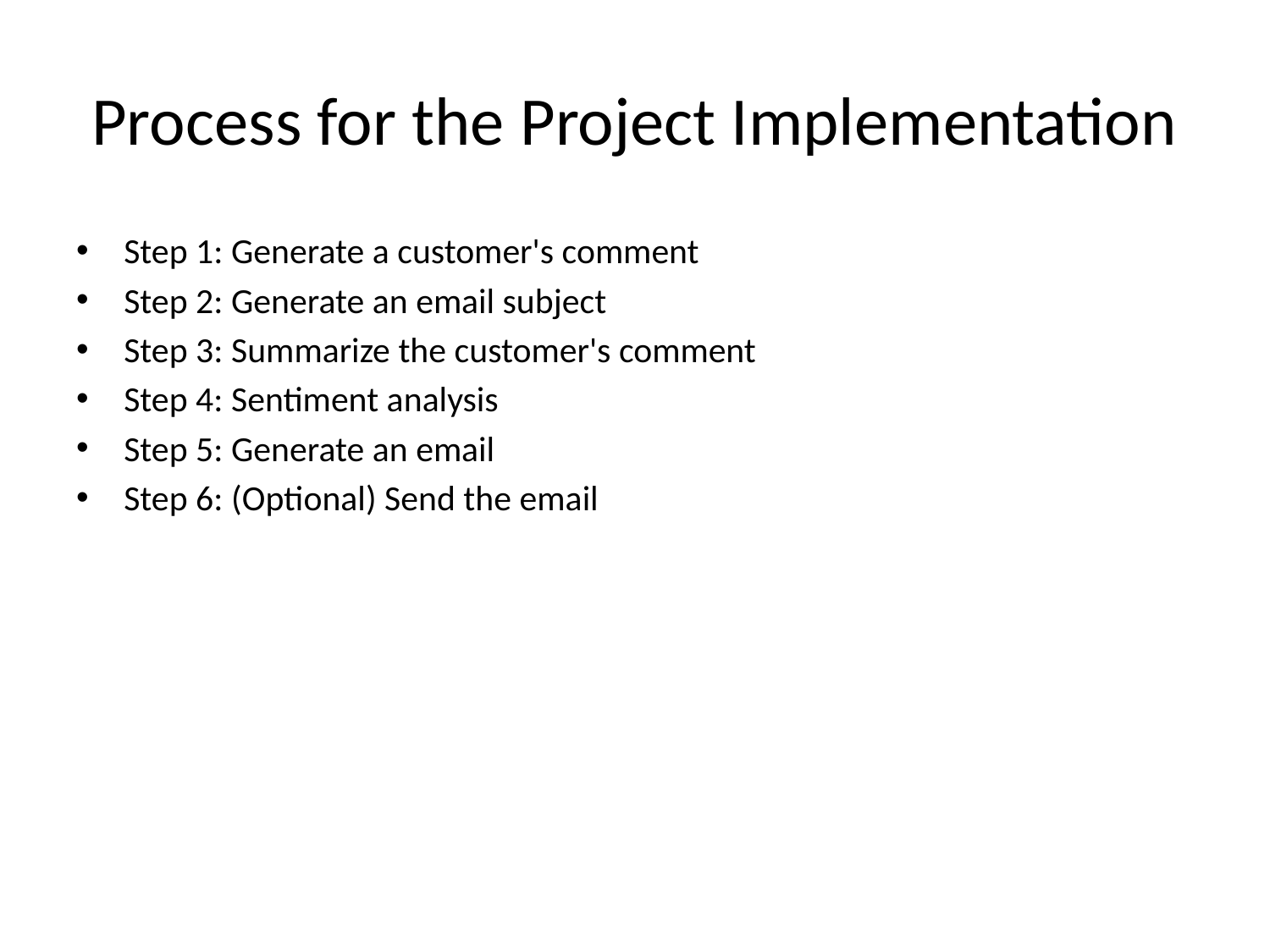

# Process for the Project Implementation
Step 1: Generate a customer's comment
Step 2: Generate an email subject
Step 3: Summarize the customer's comment
Step 4: Sentiment analysis
Step 5: Generate an email
Step 6: (Optional) Send the email